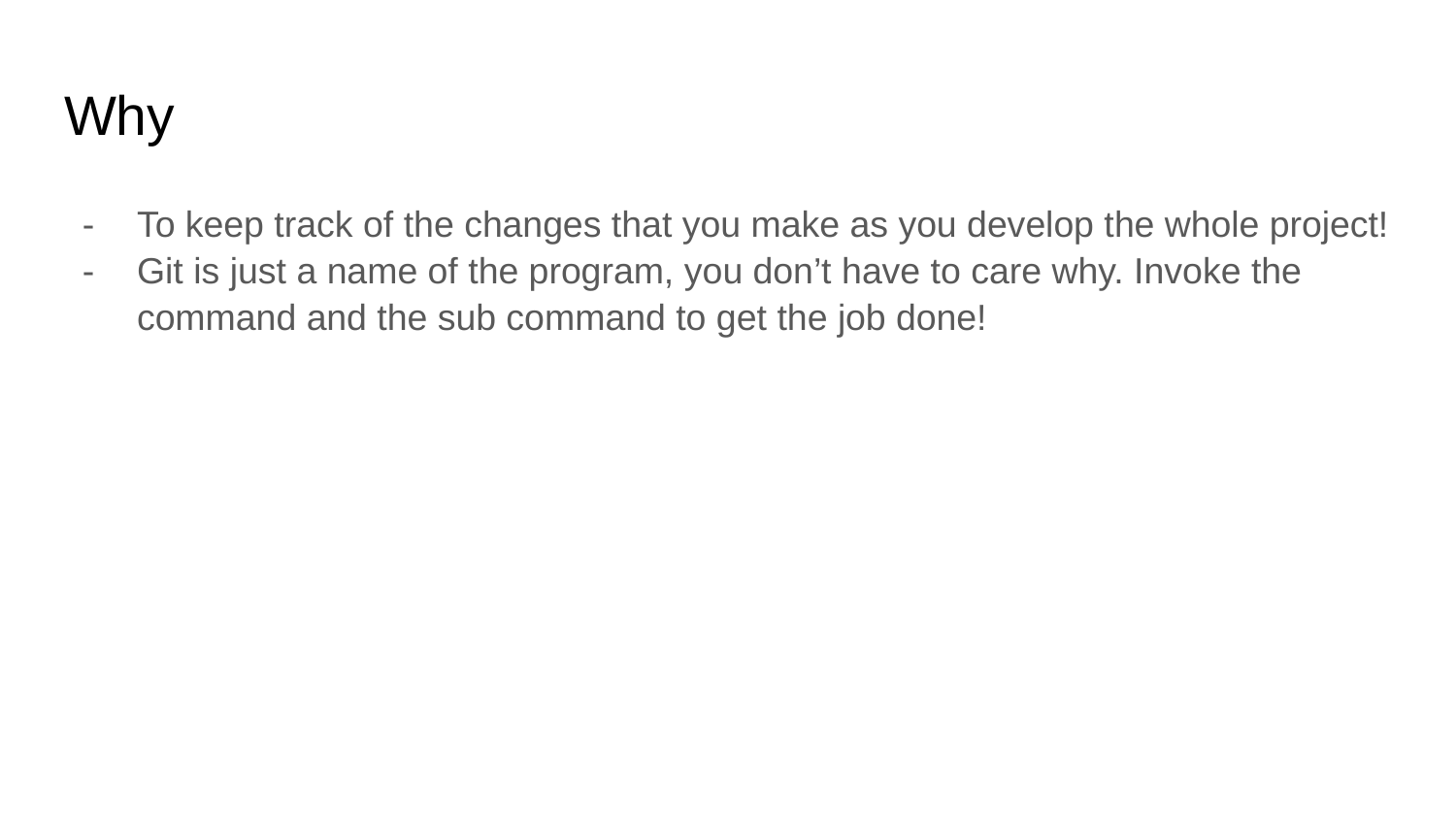

# Why
To keep track of the changes that you make as you develop the whole project!
Git is just a name of the program, you don’t have to care why. Invoke the command and the sub command to get the job done!